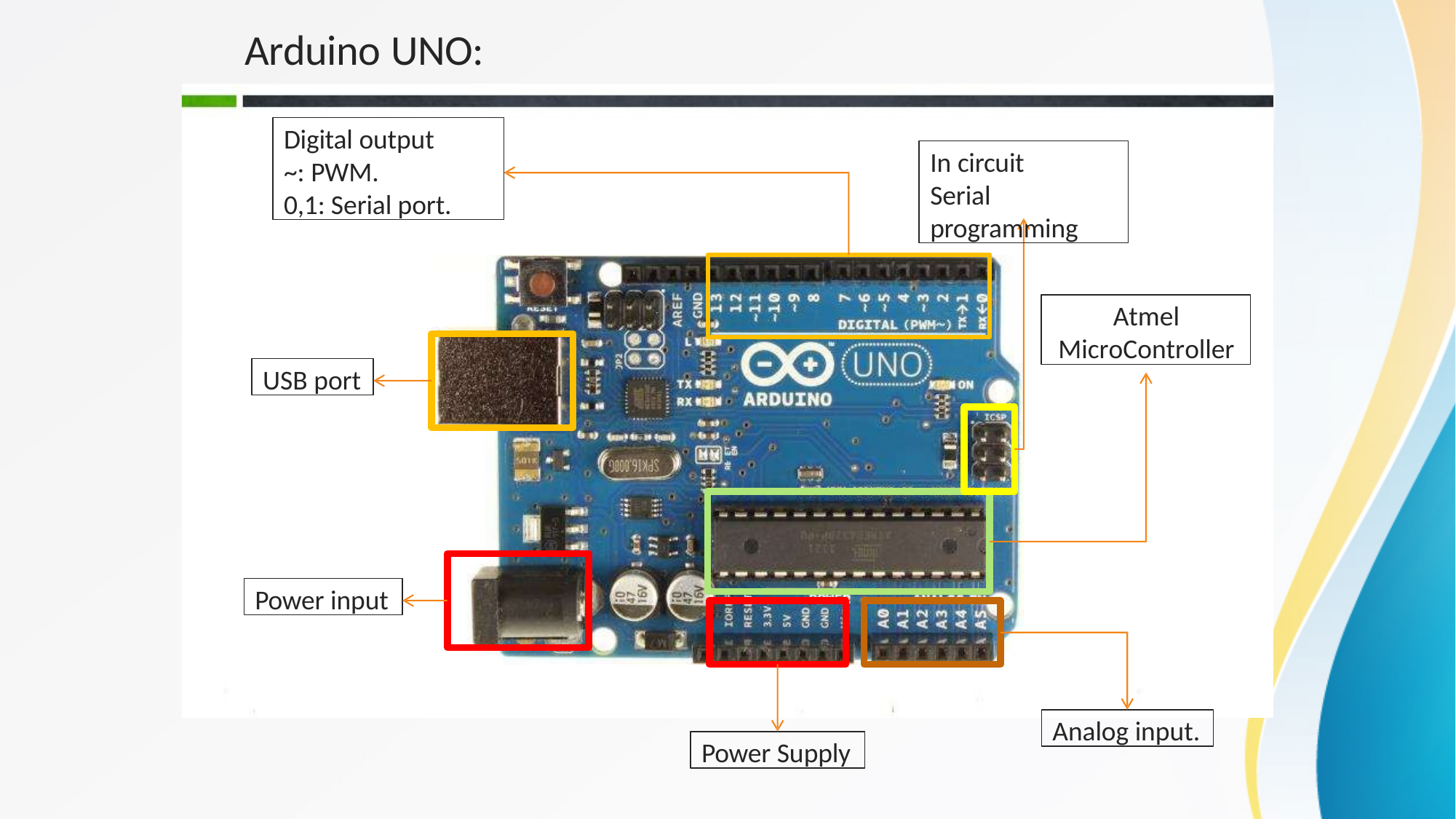

# Arduino UNO:

Digital output
~: PWM.
0,1: Serial port.
In circuit  Serial  programming

Atmel MicroController

USB port

Power input

Analog input.
Power Supply